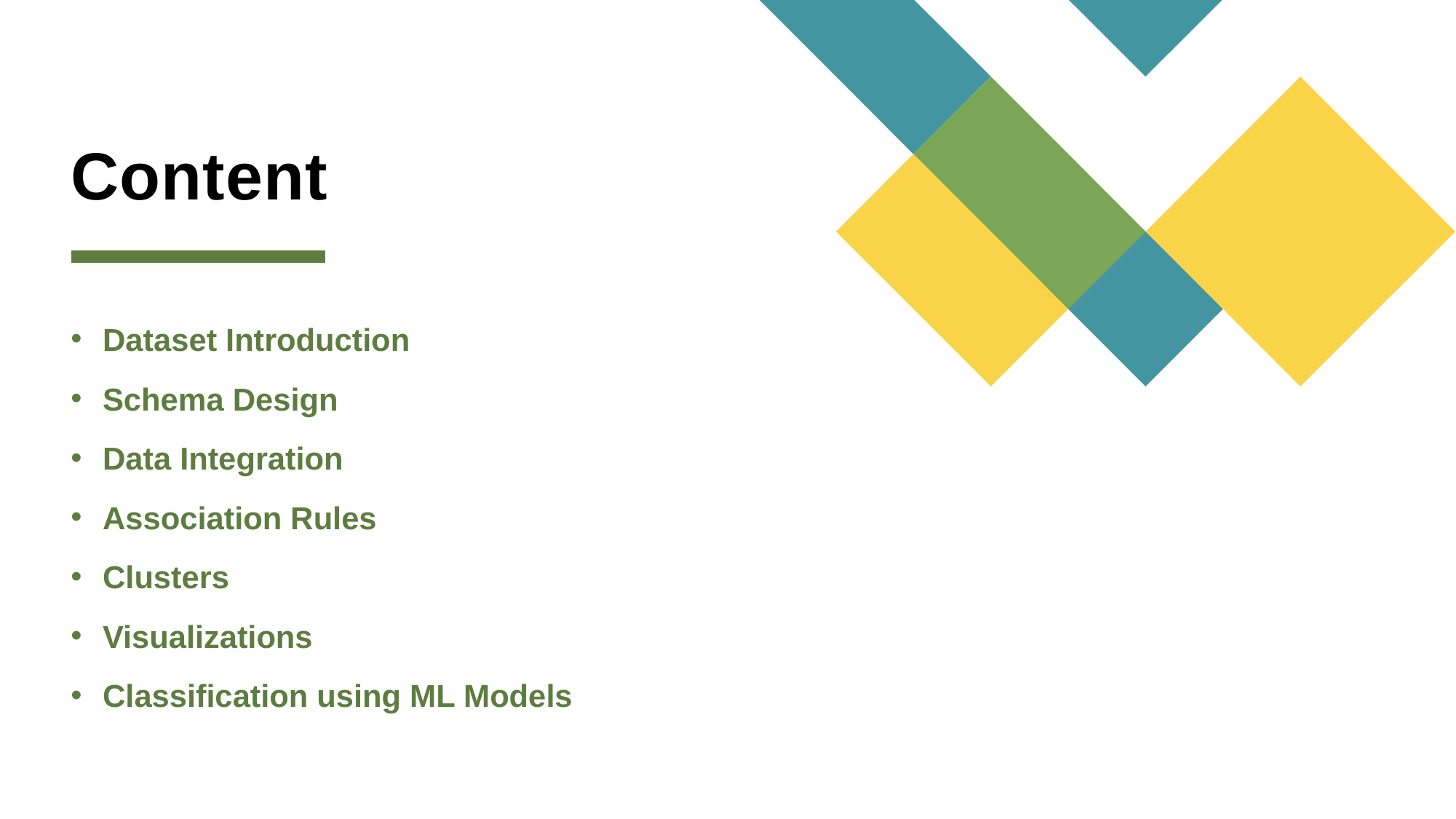

# Content
Dataset Introduction
Schema Design
Data Integration
Association Rules
Clusters
Visualizations
Classification using ML Models